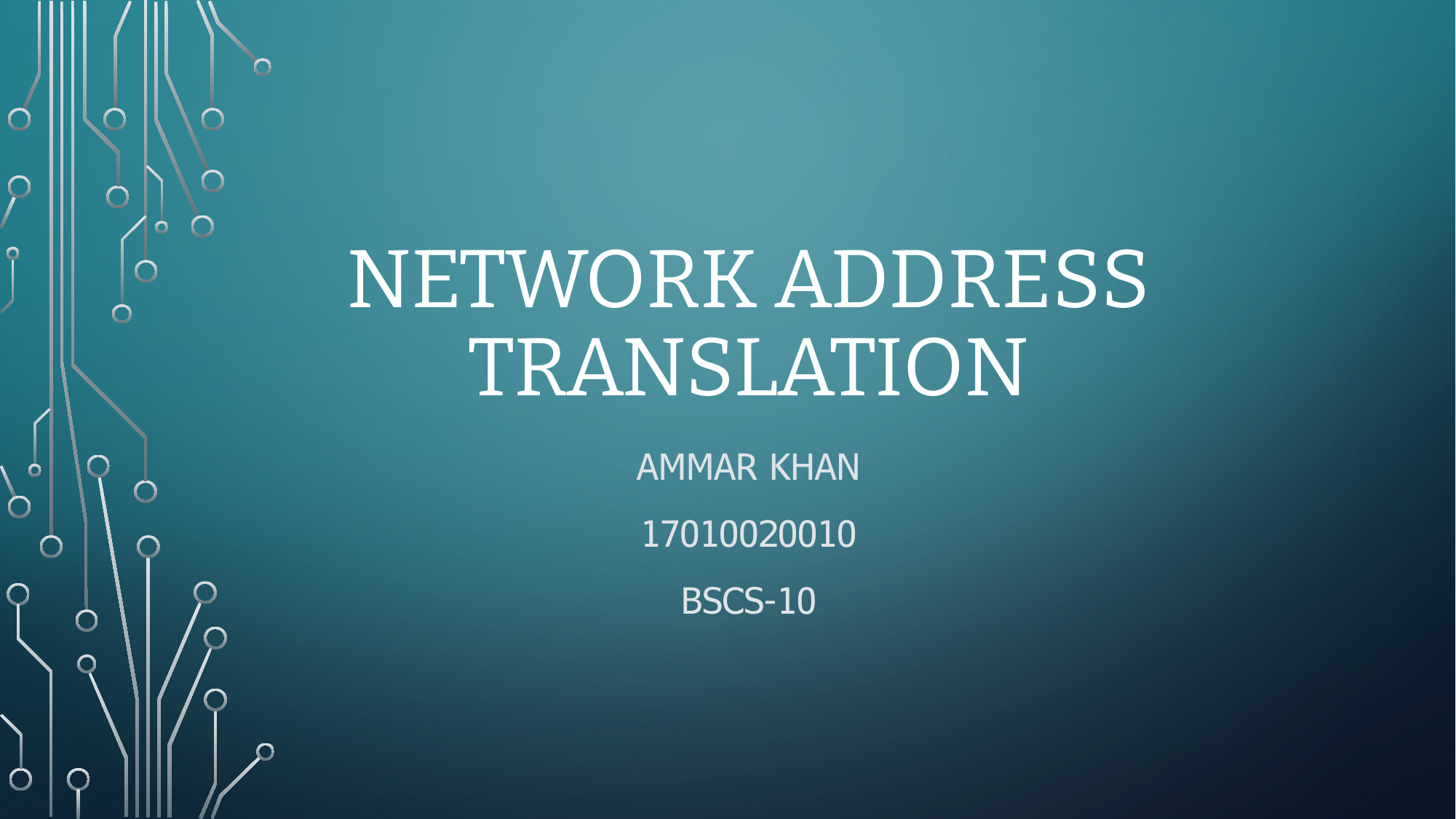

# Network address Translation
Ammar khan
17010020010
BSCS-10